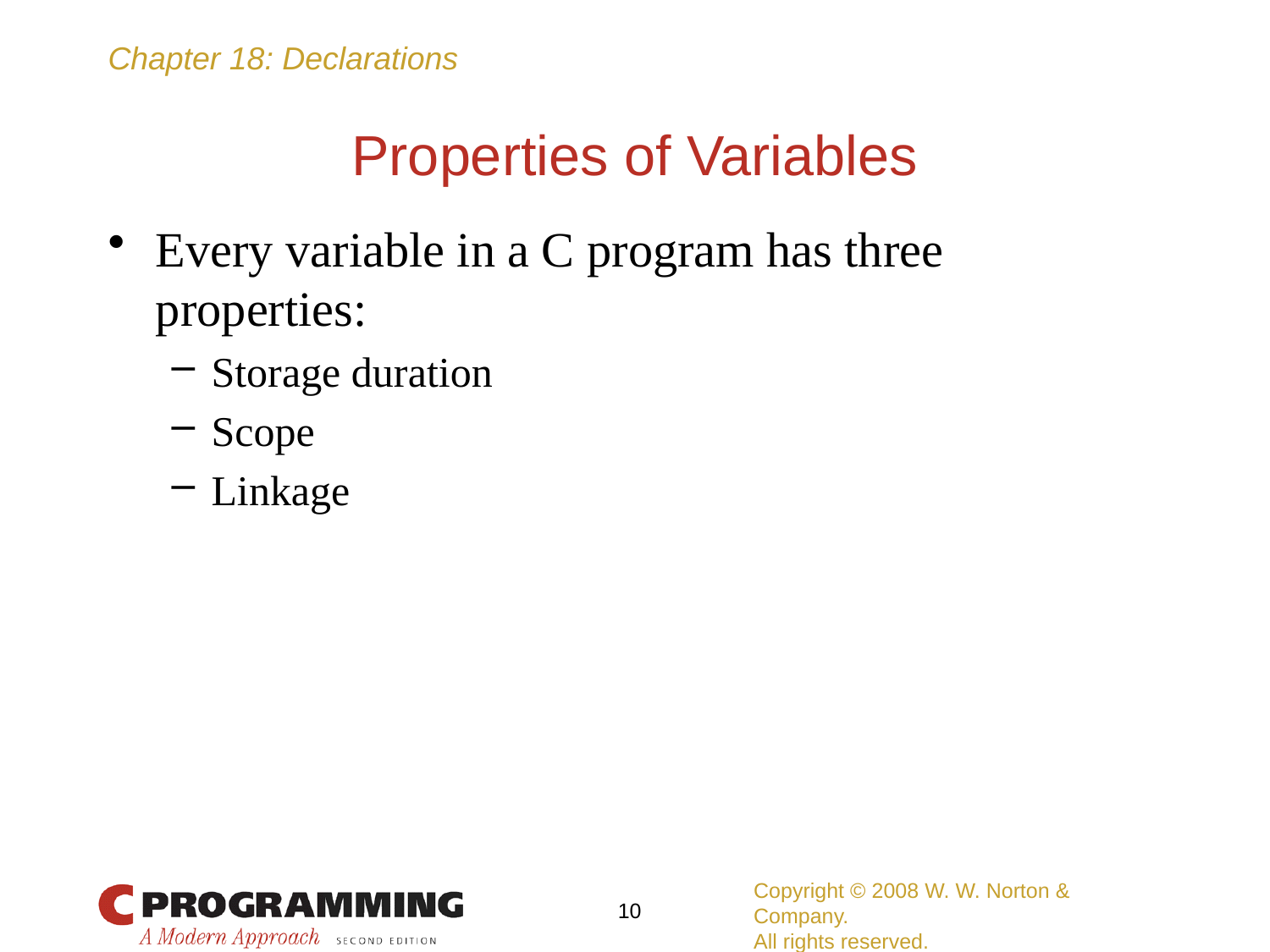

# Properties of Variables
Every variable in a C program has three properties:
Storage duration
Scope
Linkage
Copyright © 2008 W. W. Norton & Company.
All rights reserved.
10